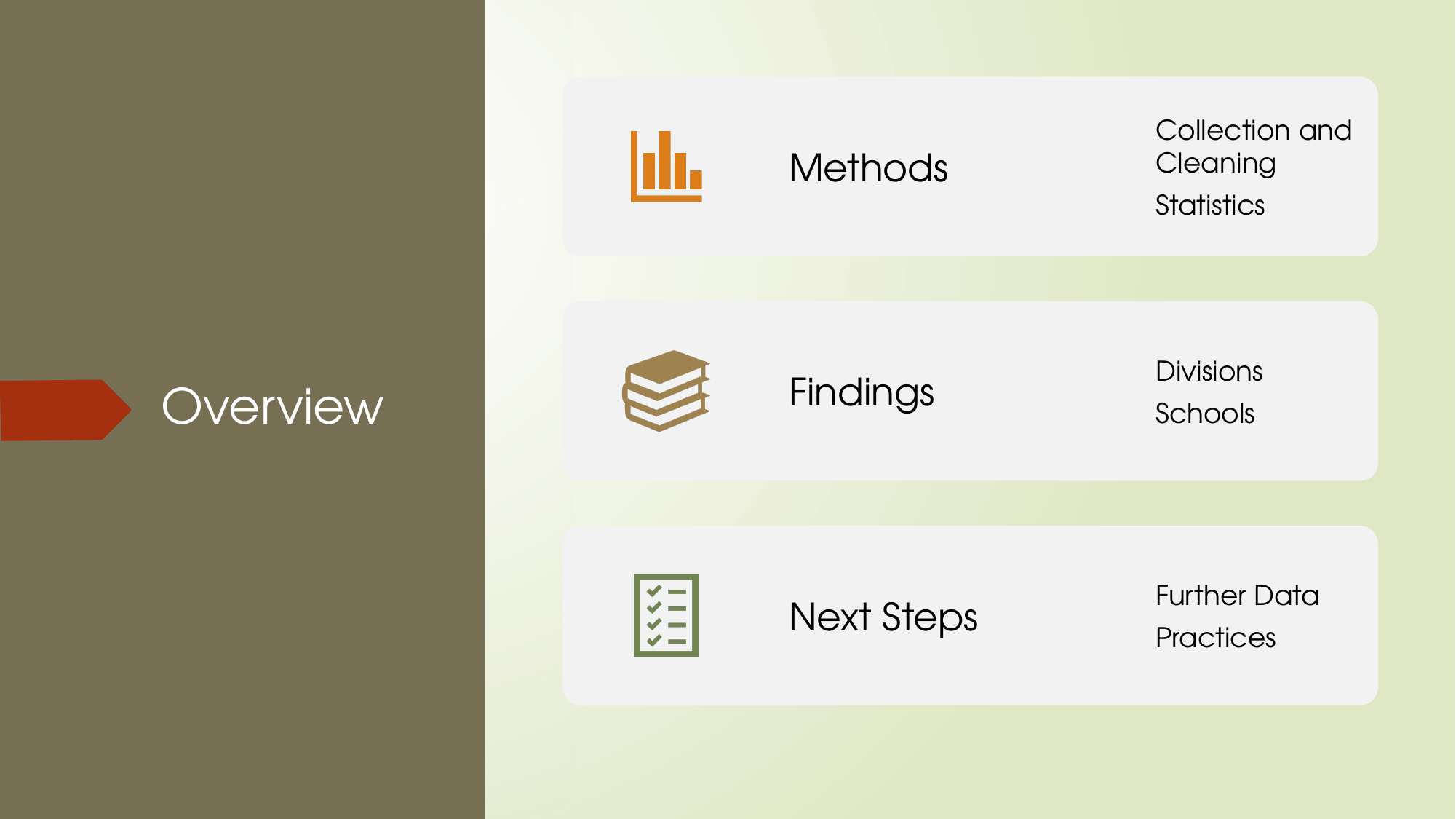

Methods
Collection and Cleaning
Statistics
Findings
Divisions
Schools
Next Steps
Further Data
Practices
# Overview